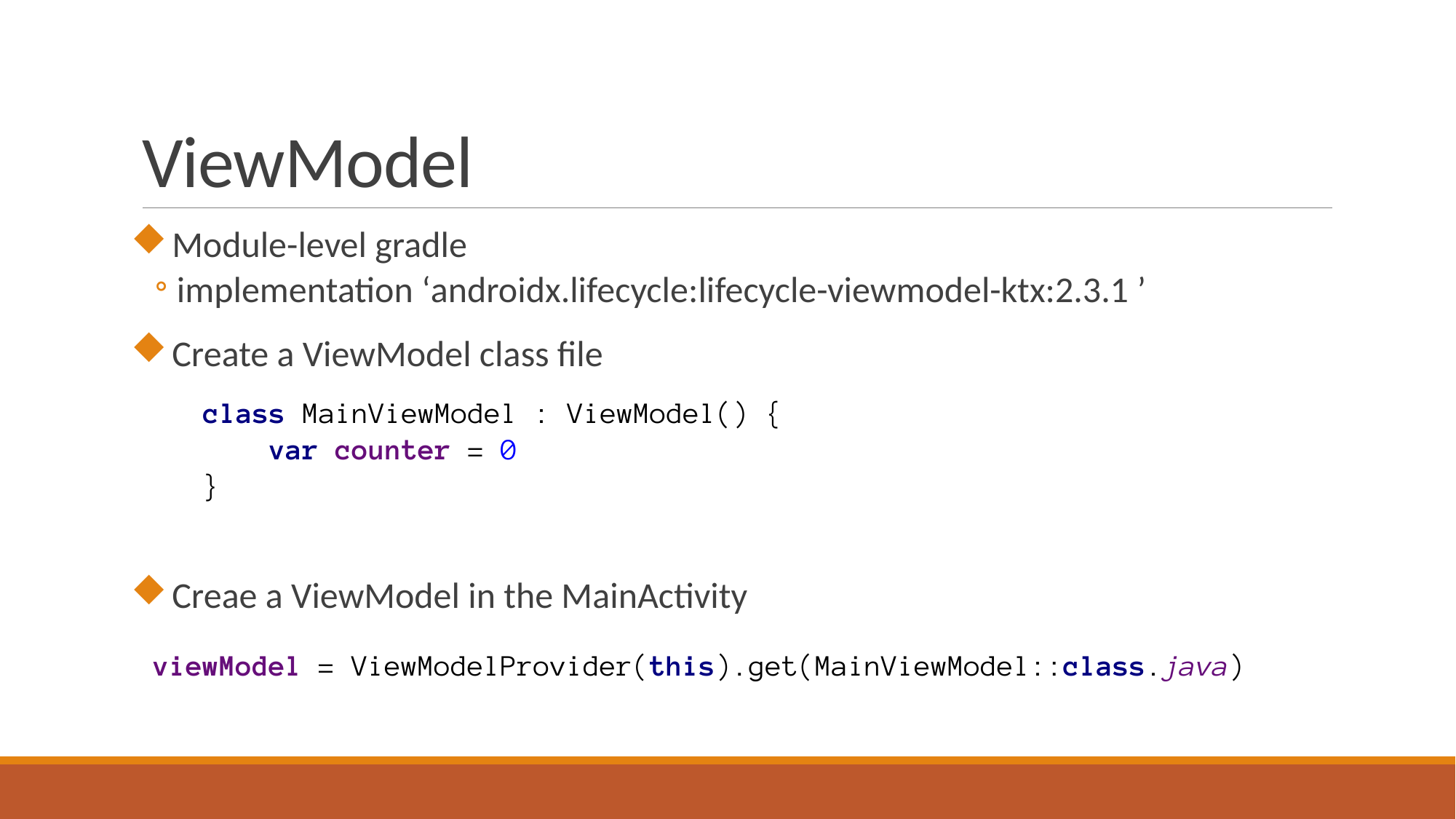

# ViewModel
Module-level gradle
implementation ‘androidx.lifecycle:lifecycle-viewmodel-ktx:2.3.1 ’
Create a ViewModel class file

Creae a ViewModel in the MainActivity

class MainViewModel : ViewModel() {
    var counter = 0
}
viewModel = ViewModelProvider(this).get(MainViewModel::class.java)